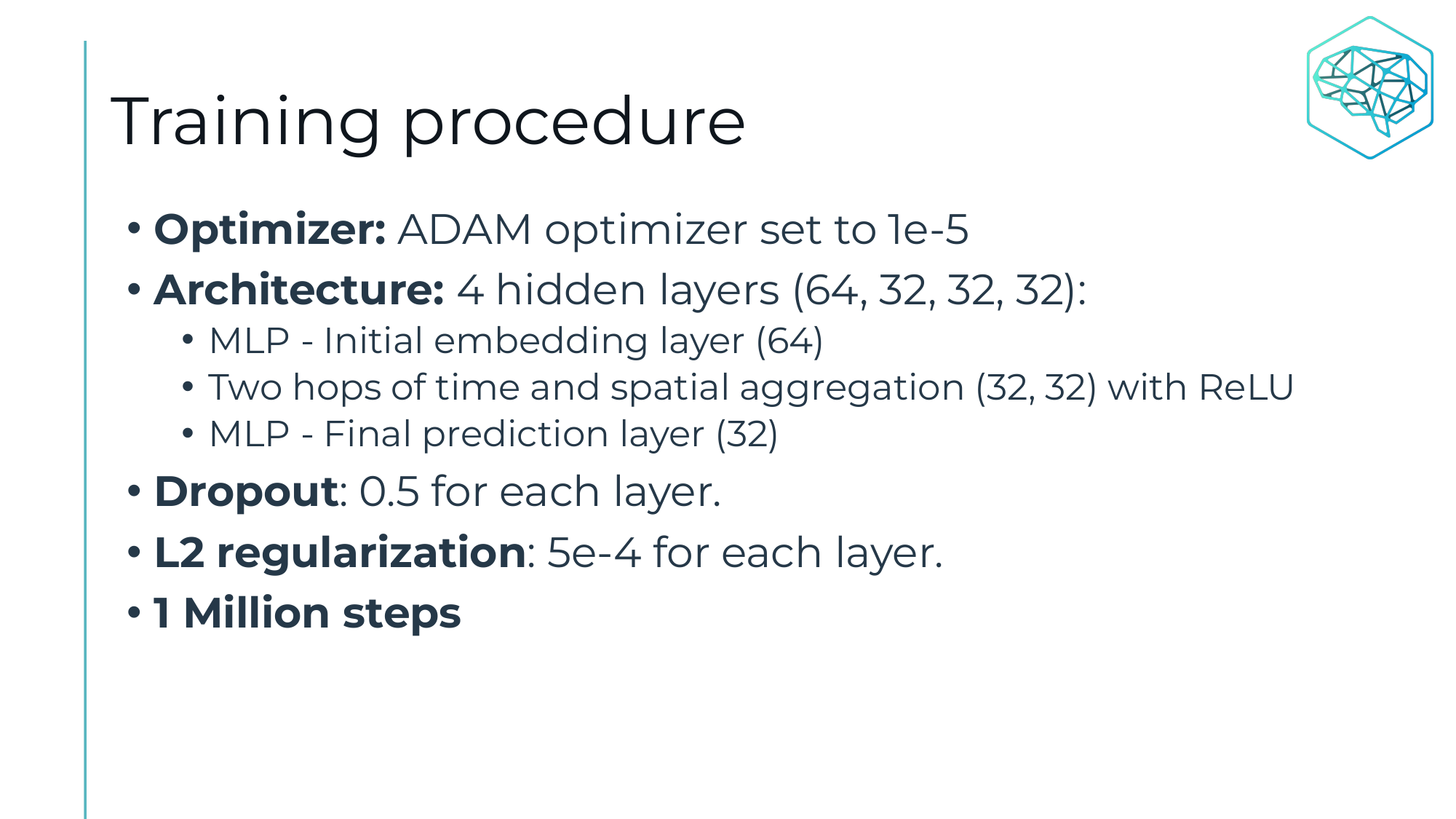

# Training procedure
Optimizer: ADAM optimizer set to 1e-5
Architecture: 4 hidden layers (64, 32, 32, 32):
MLP - Initial embedding layer (64)
Two hops of time and spatial aggregation (32, 32) with ReLU
MLP - Final prediction layer (32)
Dropout: 0.5 for each layer.
L2 regularization: 5e-4 for each layer.
1 Million steps